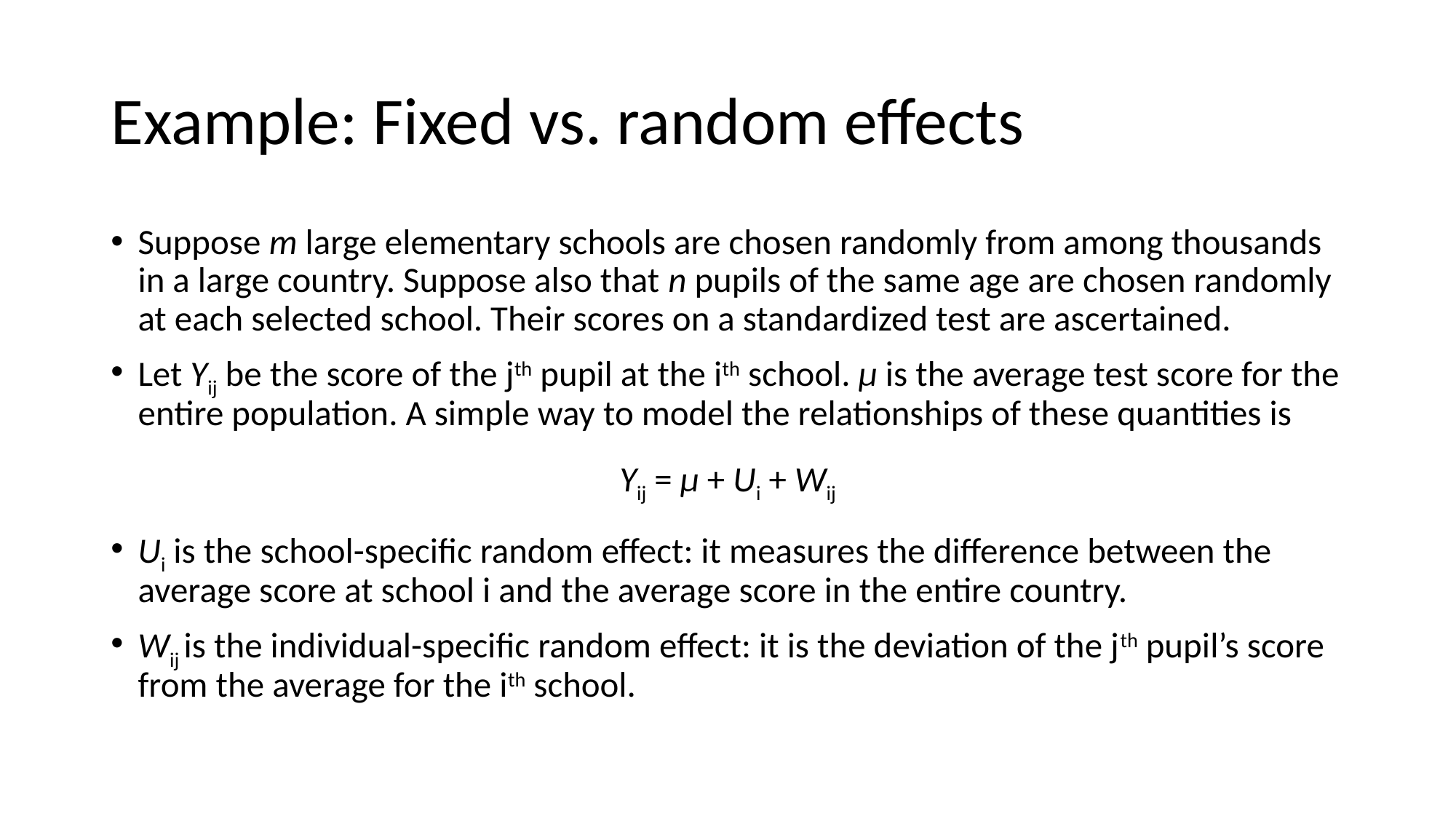

# Example: Fixed vs. random effects
Suppose m large elementary schools are chosen randomly from among thousands in a large country. Suppose also that n pupils of the same age are chosen randomly at each selected school. Their scores on a standardized test are ascertained.
Let Yij be the score of the jth pupil at the ith school. μ is the average test score for the entire population. A simple way to model the relationships of these quantities is
Yij = μ + Ui + Wij
Ui is the school-specific random effect: it measures the difference between the average score at school i and the average score in the entire country.
Wij is the individual-specific random effect: it is the deviation of the jth pupil’s score from the average for the ith school.